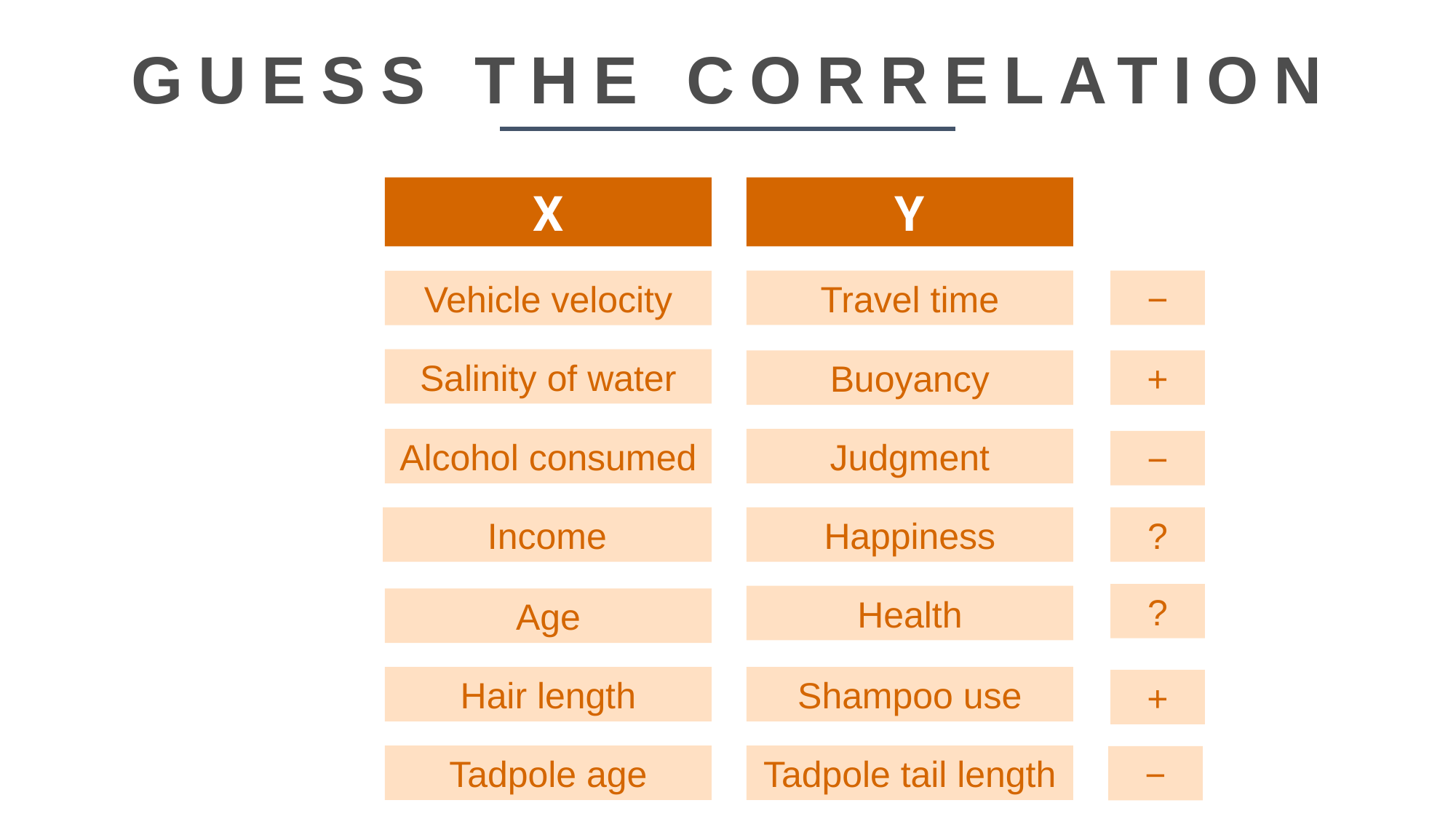

# GUESS THE CORRELATION
Y
X
Travel time
−
Vehicle velocity
Salinity of water
Buoyancy
+
Alcohol consumed
Judgment
−
?
Income
Happiness
?
Health
Age
Hair length
Shampoo use
+
Tadpole age
Tadpole tail length
−